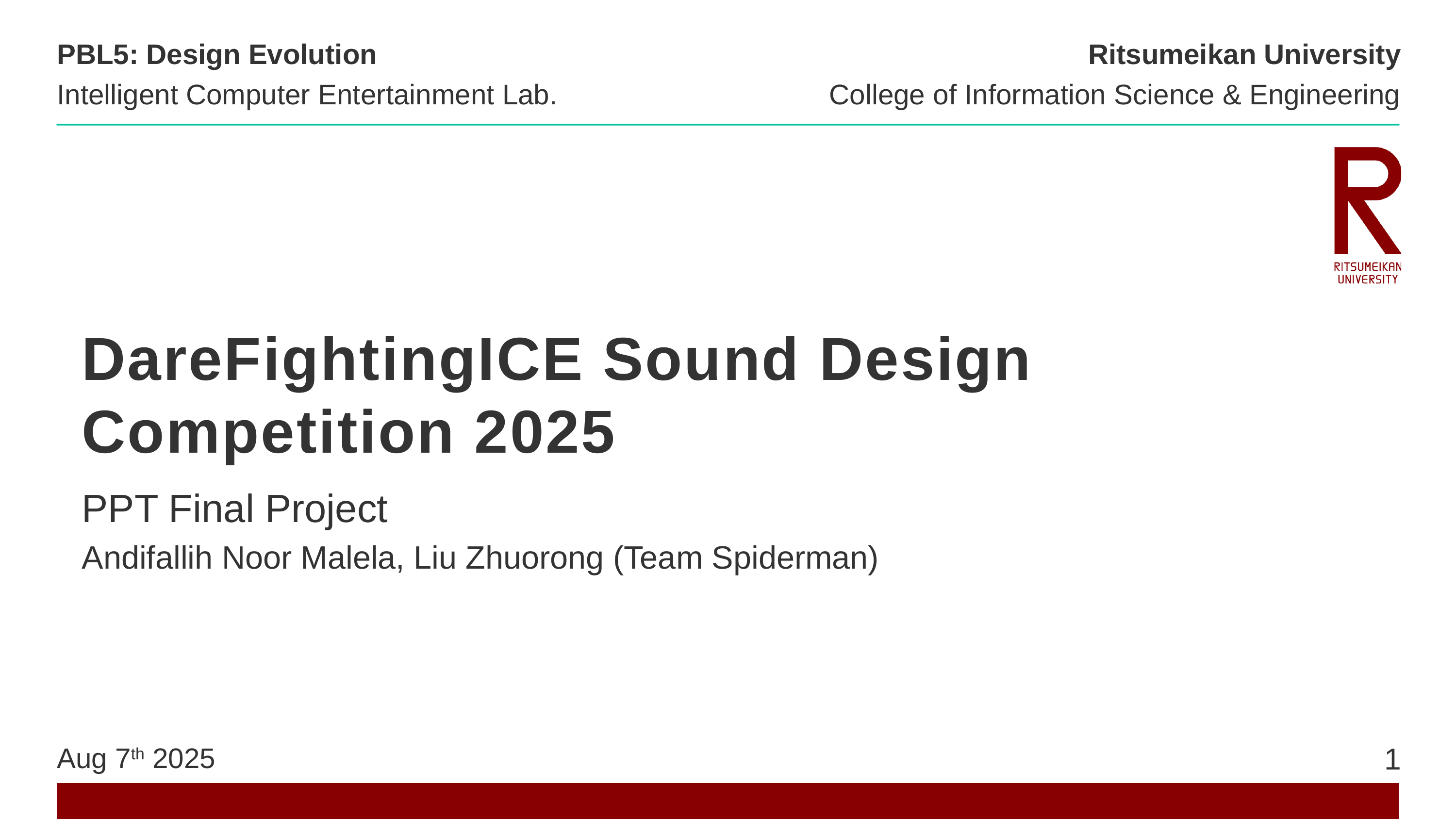

PBL5: Design Evolution
Ritsumeikan University
Intelligent Computer Entertainment Lab.
College of Information Science & Engineering

DareFightingICE Sound Design Competition 2025
PPT Final Project
Andifallih Noor Malela, Liu Zhuorong (Team Spiderman)
1
Aug 7th 2025